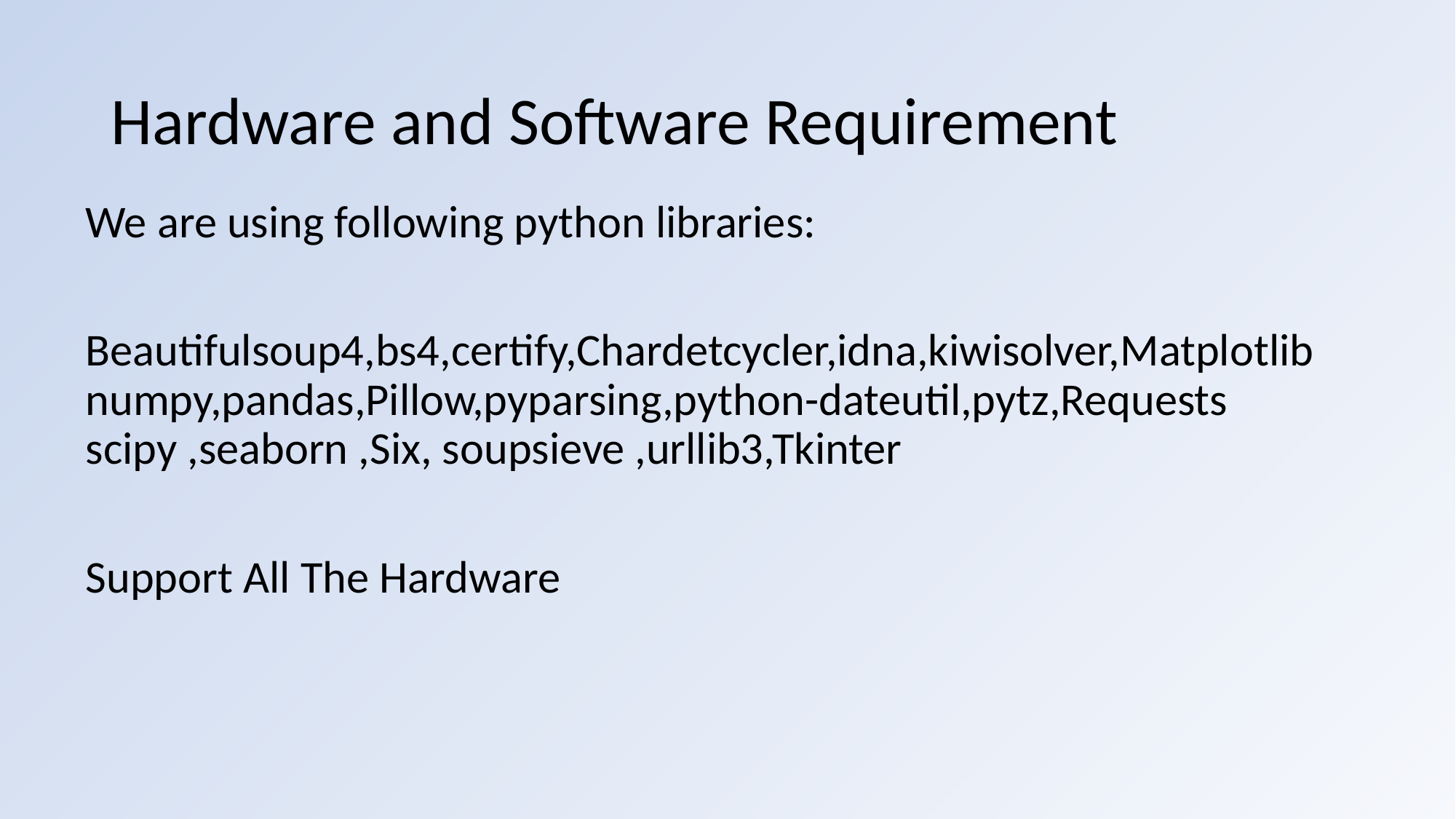

# Hardware and Software Requirement
We are using following python libraries:

Beautifulsoup4,bs4,certify,Chardetcycler,idna,kiwisolver,Matplotlib numpy,pandas,Pillow,pyparsing,python-dateutil,pytz,Requests scipy ,seaborn ,Six, soupsieve ,urllib3,Tkinter

Support All The Hardware